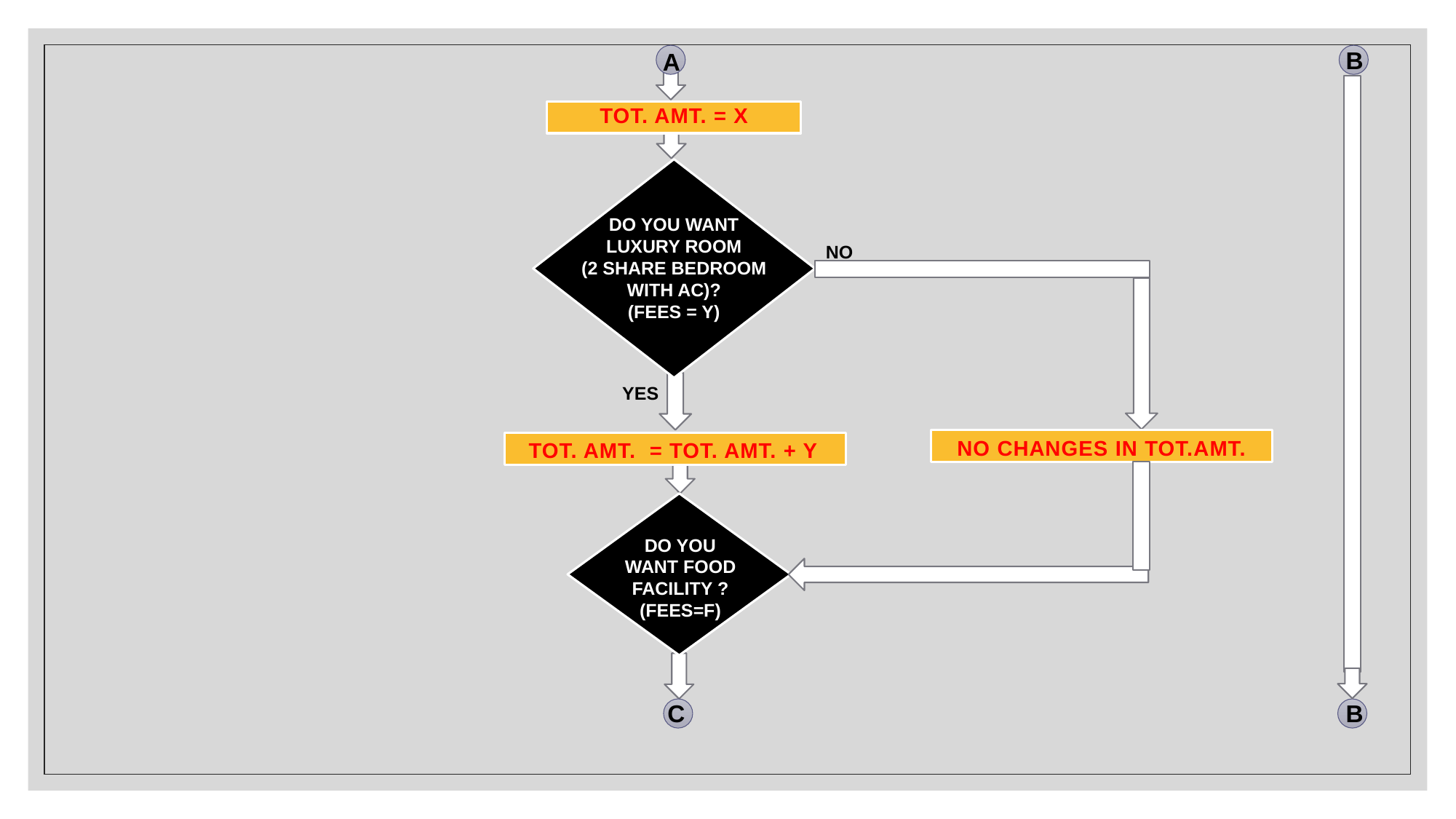

B
A

TOT. AMT. = X

DO YOU WANT LUXURY ROOM
(2 SHARE BEDROOM WITH AC)?
(FEES = Y)
NO

YES
NO CHANGES IN TOT.AMT.

TOT. AMT.  = TOT. AMT. + Y

DO YOU
WANT FOOD
FACILITY ?
(FEES=F)

C
B